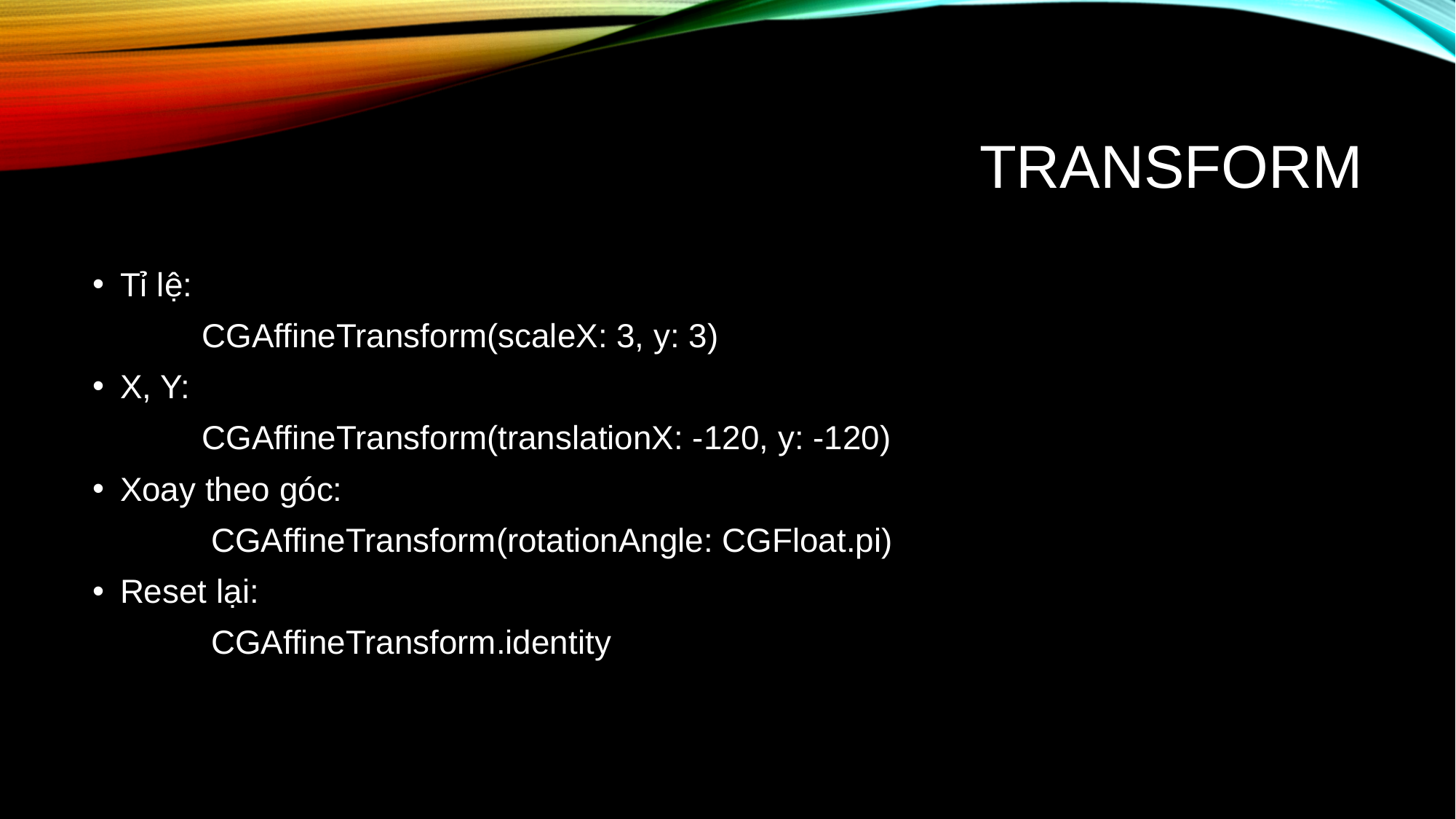

# Transform
Tỉ lệ:
	CGAffineTransform(scaleX: 3, y: 3)
X, Y:
	CGAffineTransform(translationX: -120, y: -120)
Xoay theo góc:
	 CGAffineTransform(rotationAngle: CGFloat.pi)
Reset lại:
	 CGAffineTransform.identity